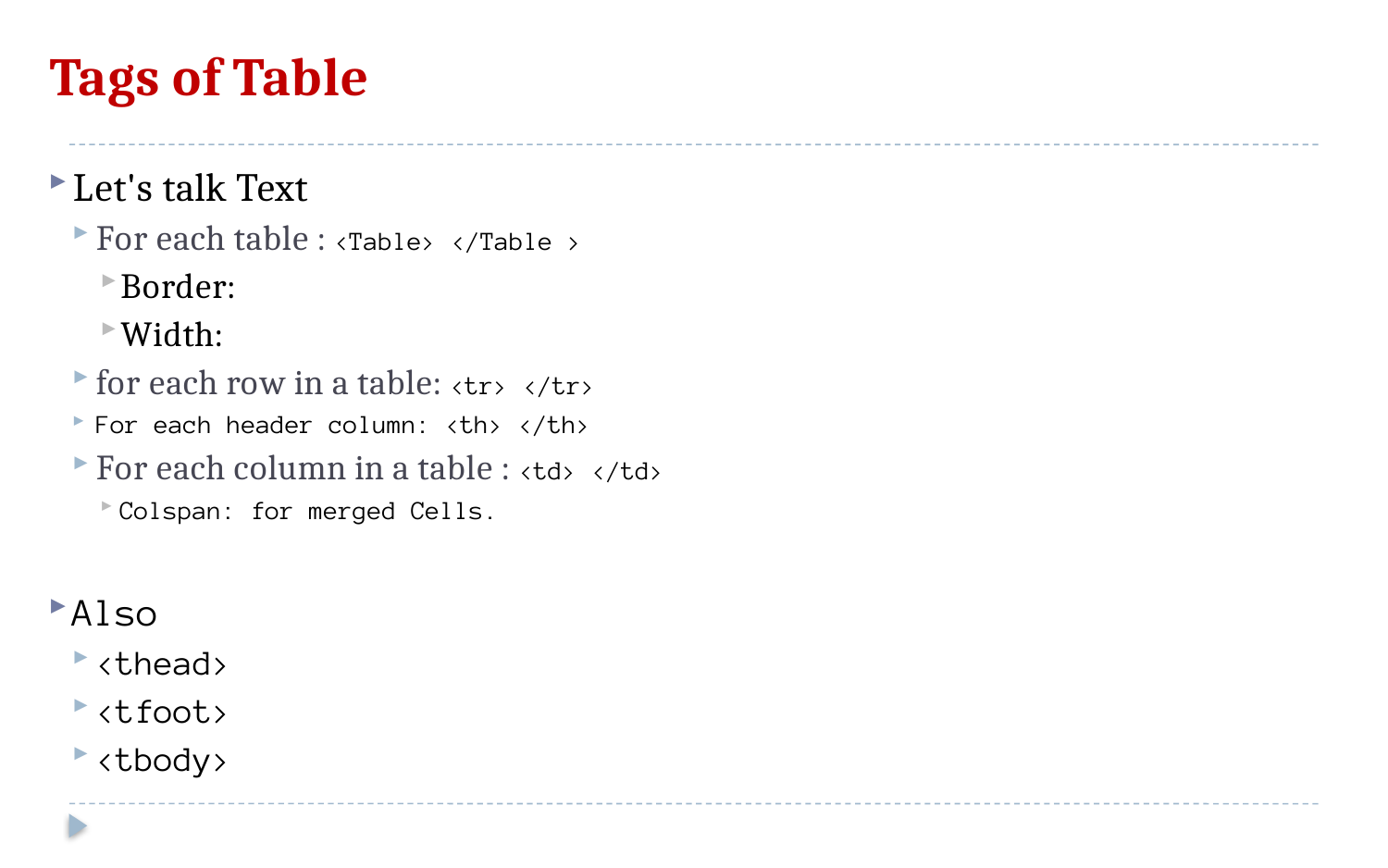

# Tags of Table
Let's talk Text
For each table : <Table> </Table >
Border:
Width:
for each row in a table: <tr> </tr>
For each header column: <th> </th>
For each column in a table : <td> </td>
Colspan: for merged Cells.

Also
<thead>
<tfoot>
<tbody>